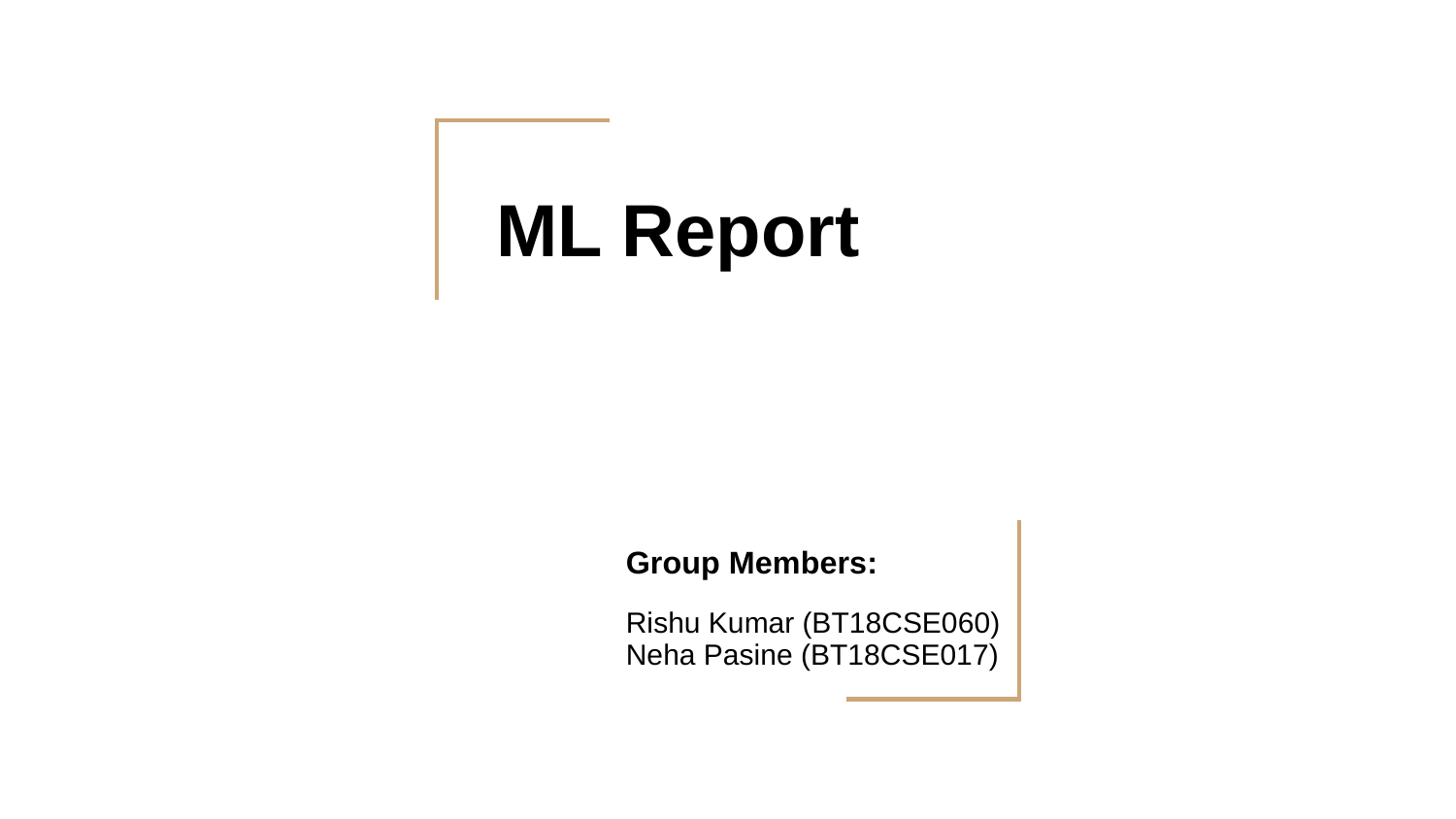

# ML Report
Group Members:

Rishu Kumar (BT18CSE060)
Neha Pasine (BT18CSE017)